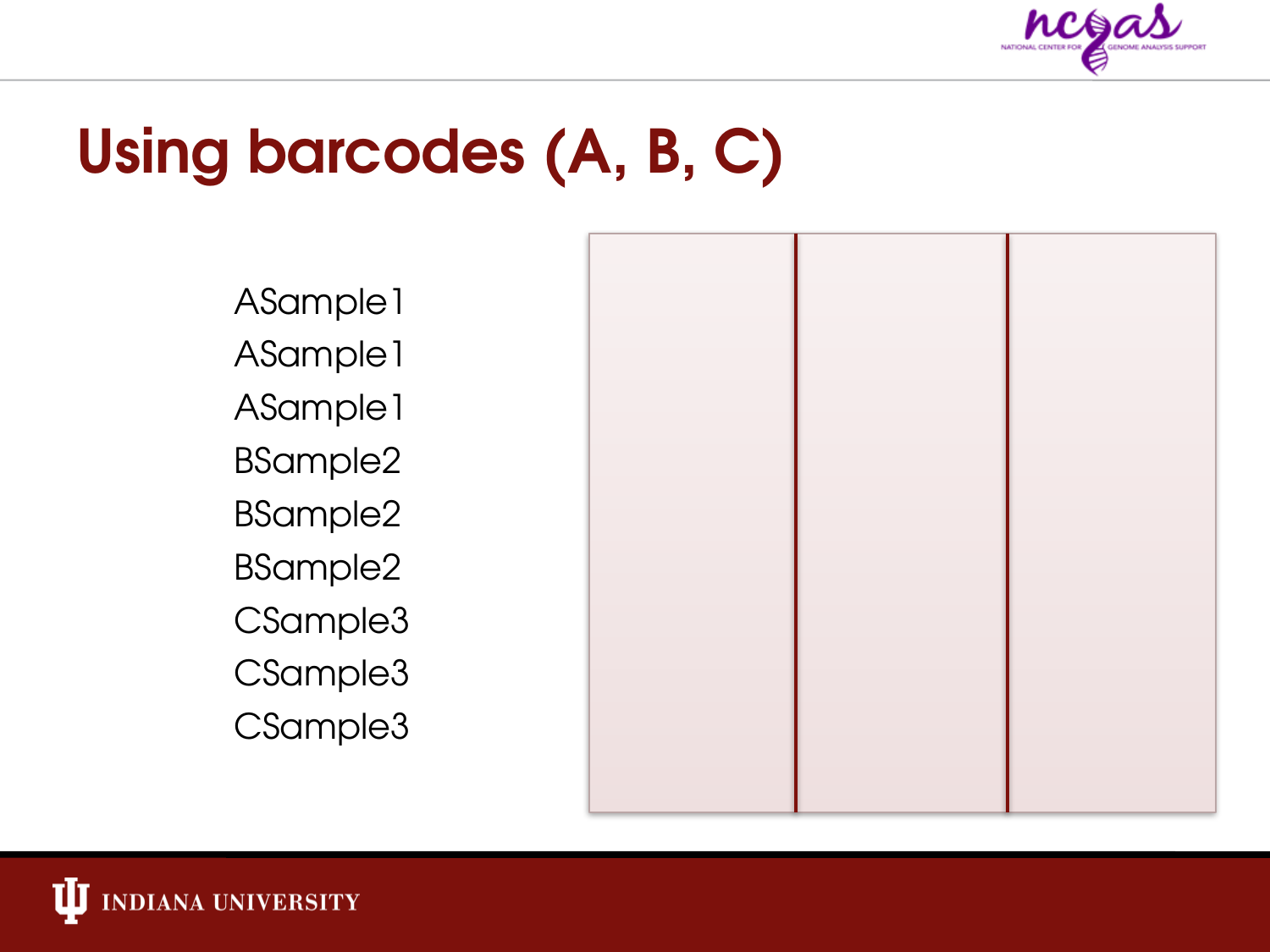

# Using barcodes (A, B, C)

ASample1
ASample1
ASample1
BSample2
BSample2
BSample2
CSample3
CSample3
CSample3